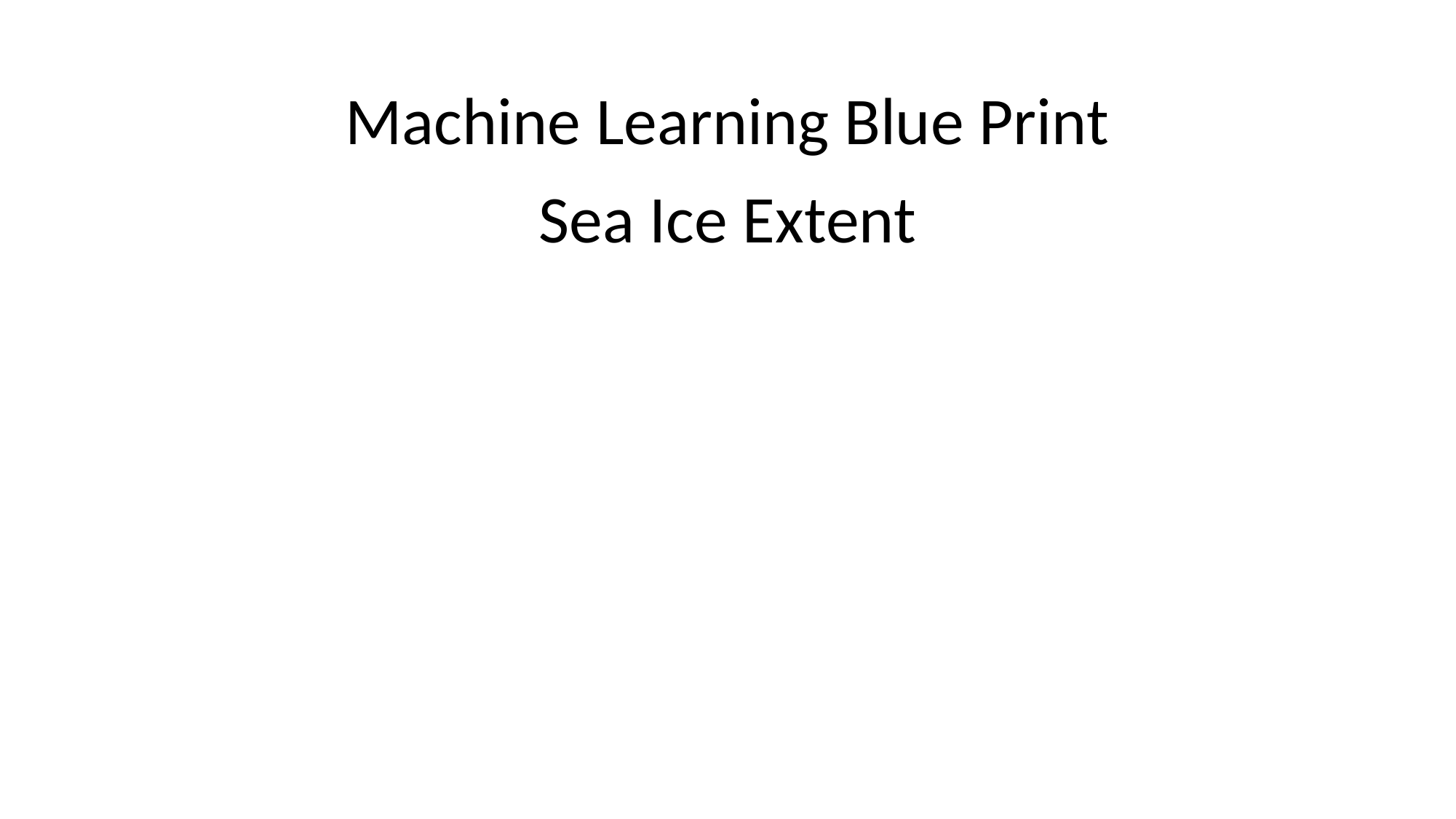

# Machine Learning Blue Print
Sea Ice Extent